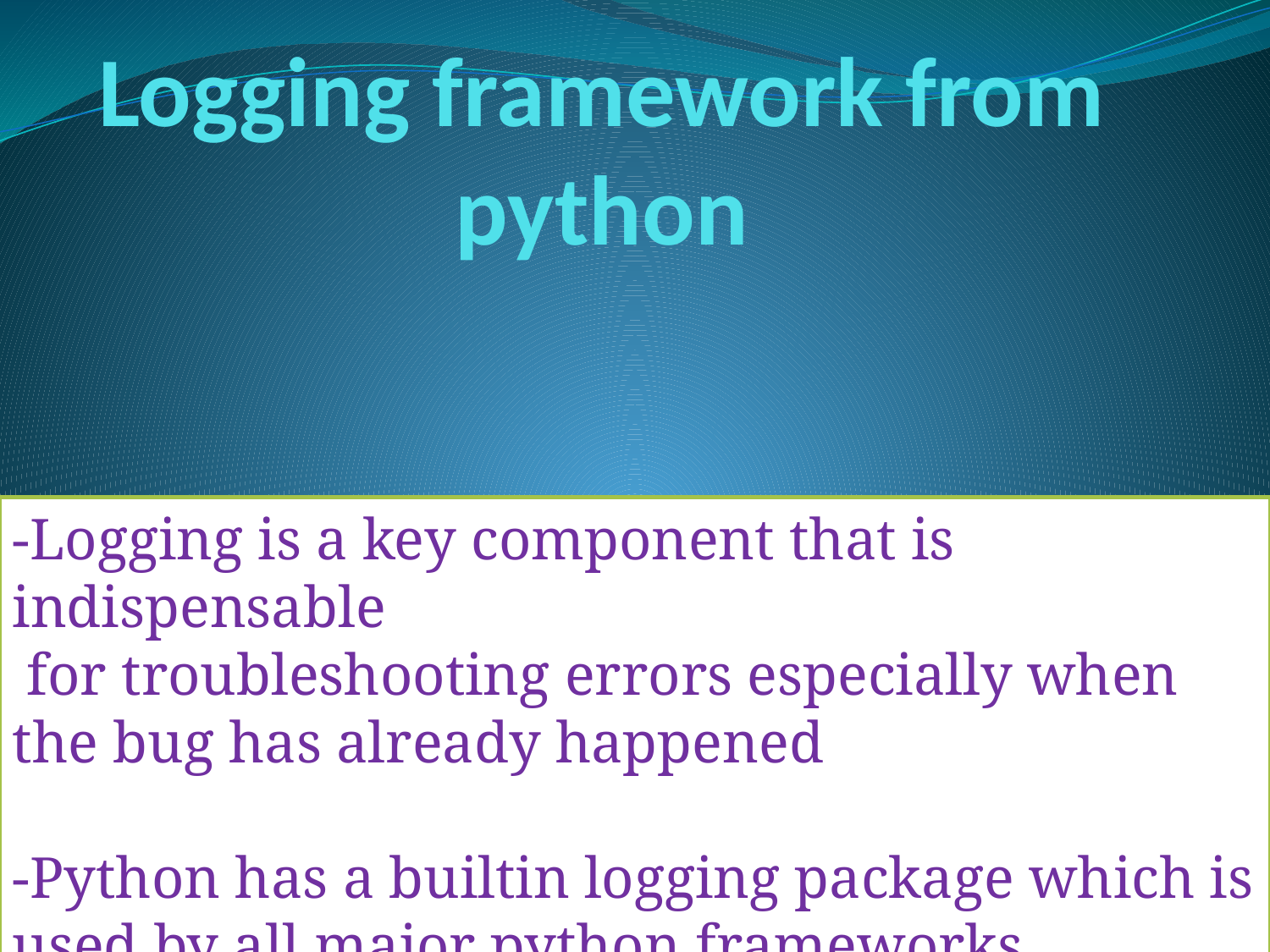

# Logging framework from python
-Logging is a key component that is indispensable
 for troubleshooting errors especially when the bug has already happened

-Python has a builtin logging package which is used by all major python frameworks